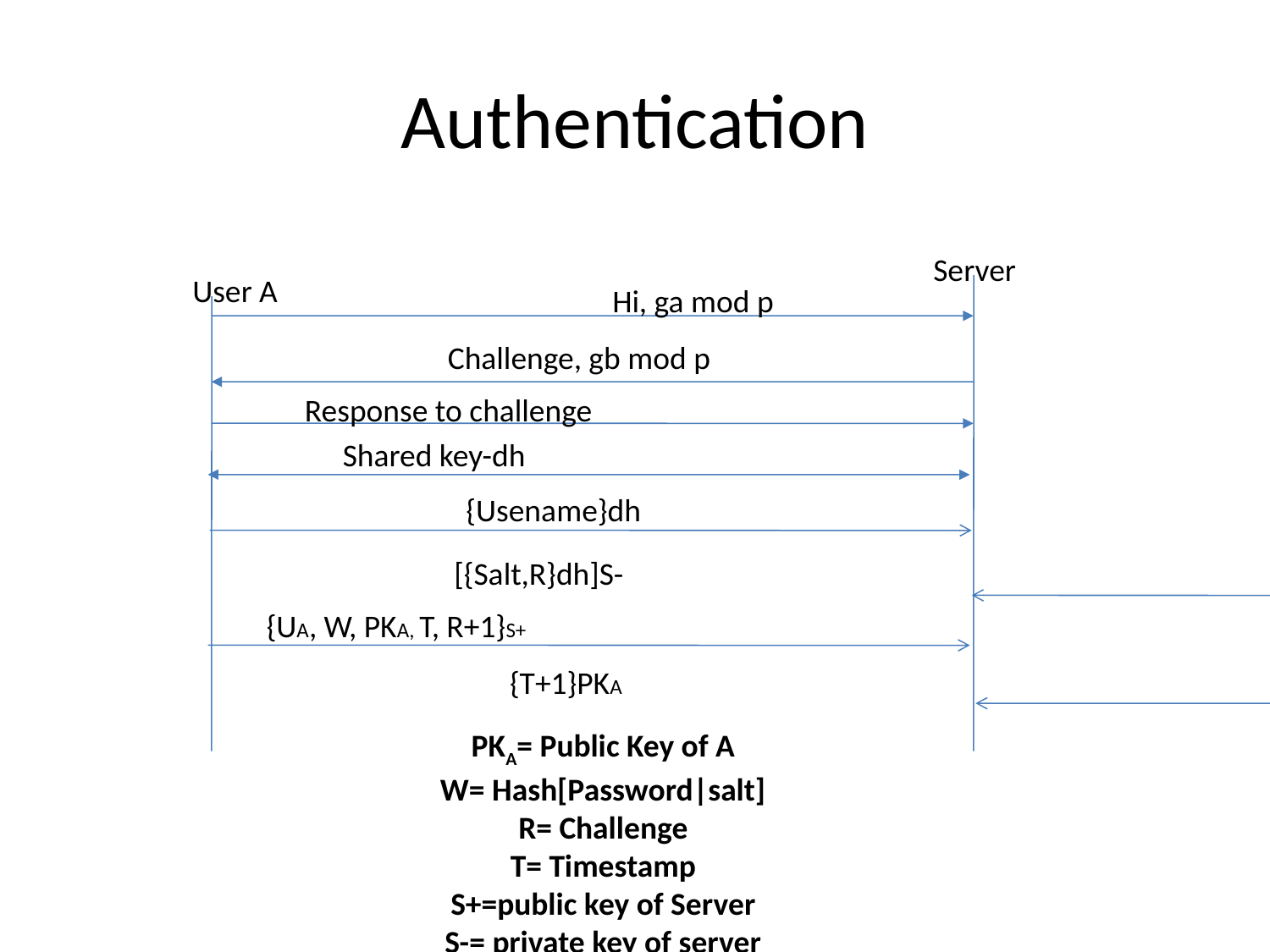

Authentication

Server
User A
Hi, ga mod p

Challenge, gb mod p

Response to challenge

Shared key-dh

{Usename}dh

                   [{Salt,R}dh]S-

{UA, W, PKA, T, R+1}S+

{T+1}PKA

PKA= Public Key of A
W= Hash[Password|salt]
R= Challenge
T= Timestamp
S+=public key of Server
S-= private key of server